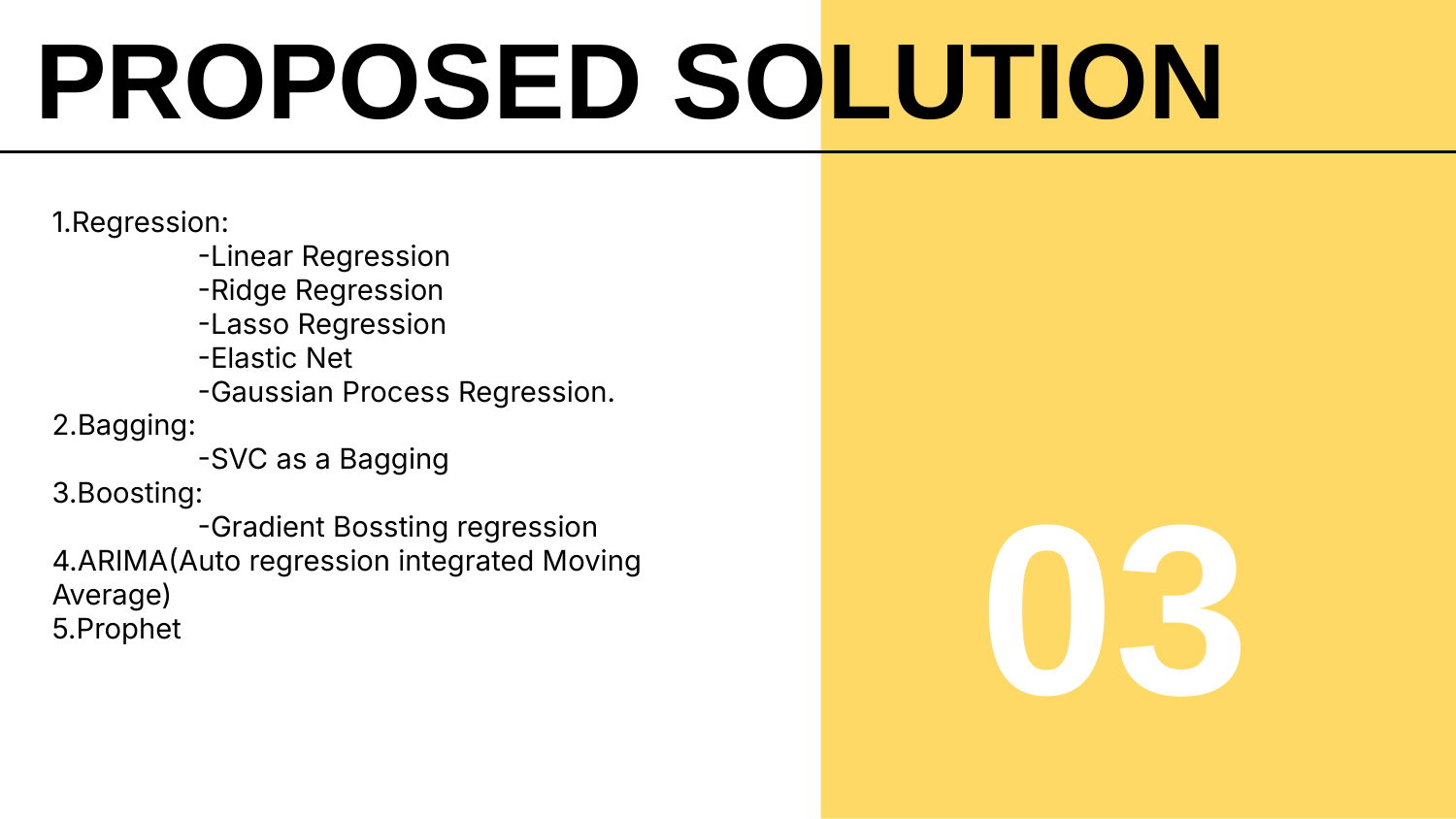

# PROPOSED SOLUTION
1.Regression:
	-Linear Regression
	-Ridge Regression
	-Lasso Regression
	-Elastic Net
	-Gaussian Process Regression.
2.Bagging:
	-SVC as a Bagging
3.Boosting:
	-Gradient Bossting regression
4.ARIMA(Auto regression integrated Moving Average)
5.Prophet

03